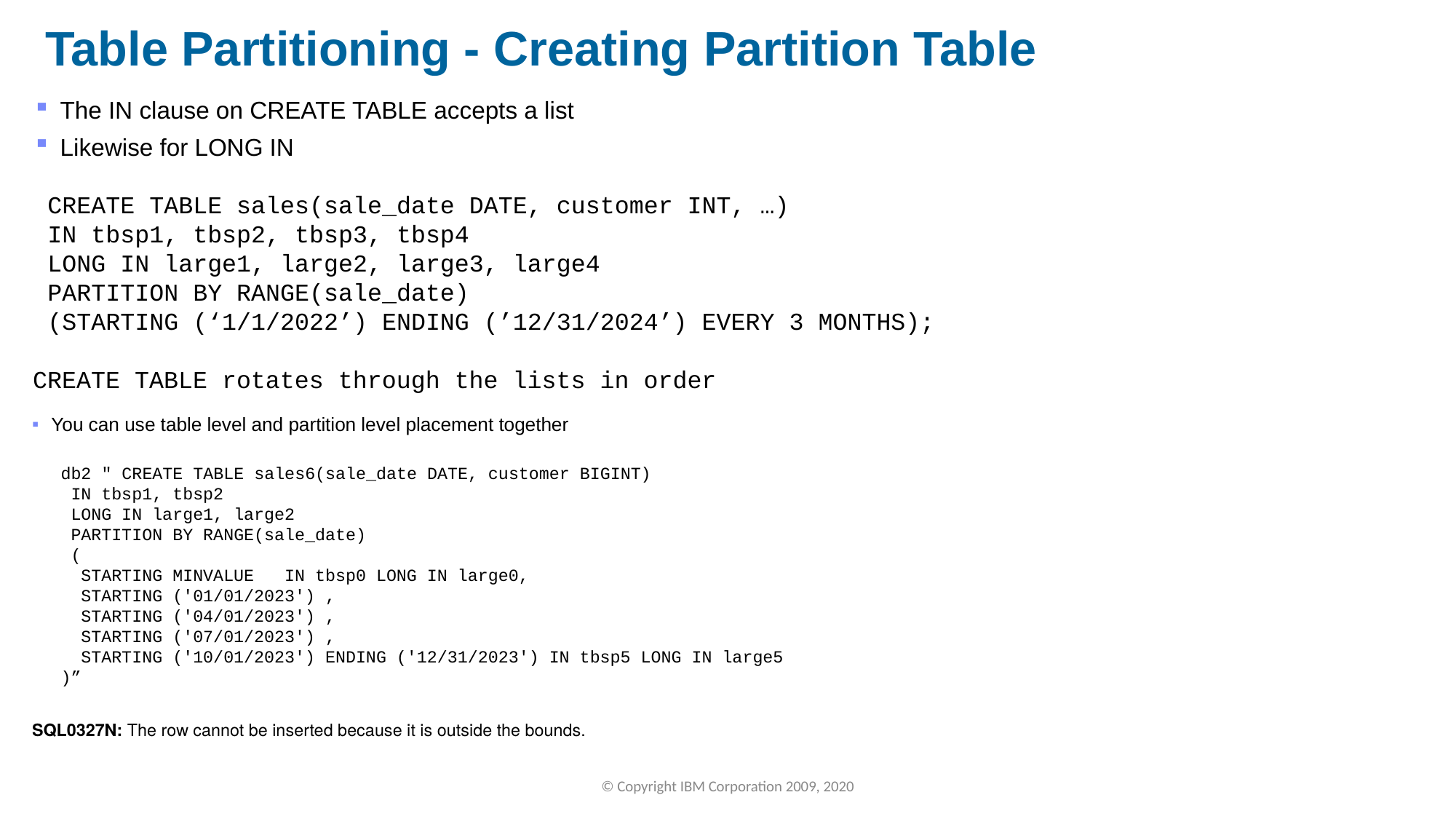

Table Partitioning - Creating Partition Table
The IN clause on CREATE TABLE accepts a list
Likewise for LONG IN
 CREATE TABLE sales(sale_date DATE, customer INT, …)
 IN tbsp1, tbsp2, tbsp3, tbsp4
 LONG IN large1, large2, large3, large4
 PARTITION BY RANGE(sale_date)
 (STARTING (‘1/1/2022’) ENDING (’12/31/2024’) EVERY 3 MONTHS);

CREATE TABLE rotates through the lists in order
You can use table level and partition level placement together

db2 " CREATE TABLE sales6(sale_date DATE, customer BIGINT)
 IN tbsp1, tbsp2
 LONG IN large1, large2
 PARTITION BY RANGE(sale_date)
 (
  STARTING MINVALUE   IN tbsp0 LONG IN large0,
  STARTING ('01/01/2023') ,
  STARTING ('04/01/2023') ,
  STARTING ('07/01/2023') ,
  STARTING ('10/01/2023') ENDING ('12/31/2023') IN tbsp5 LONG IN large5
)”

SQL0327N: The row cannot be inserted because it is outside the bounds.
© Copyright IBM Corporation 2009, 2020